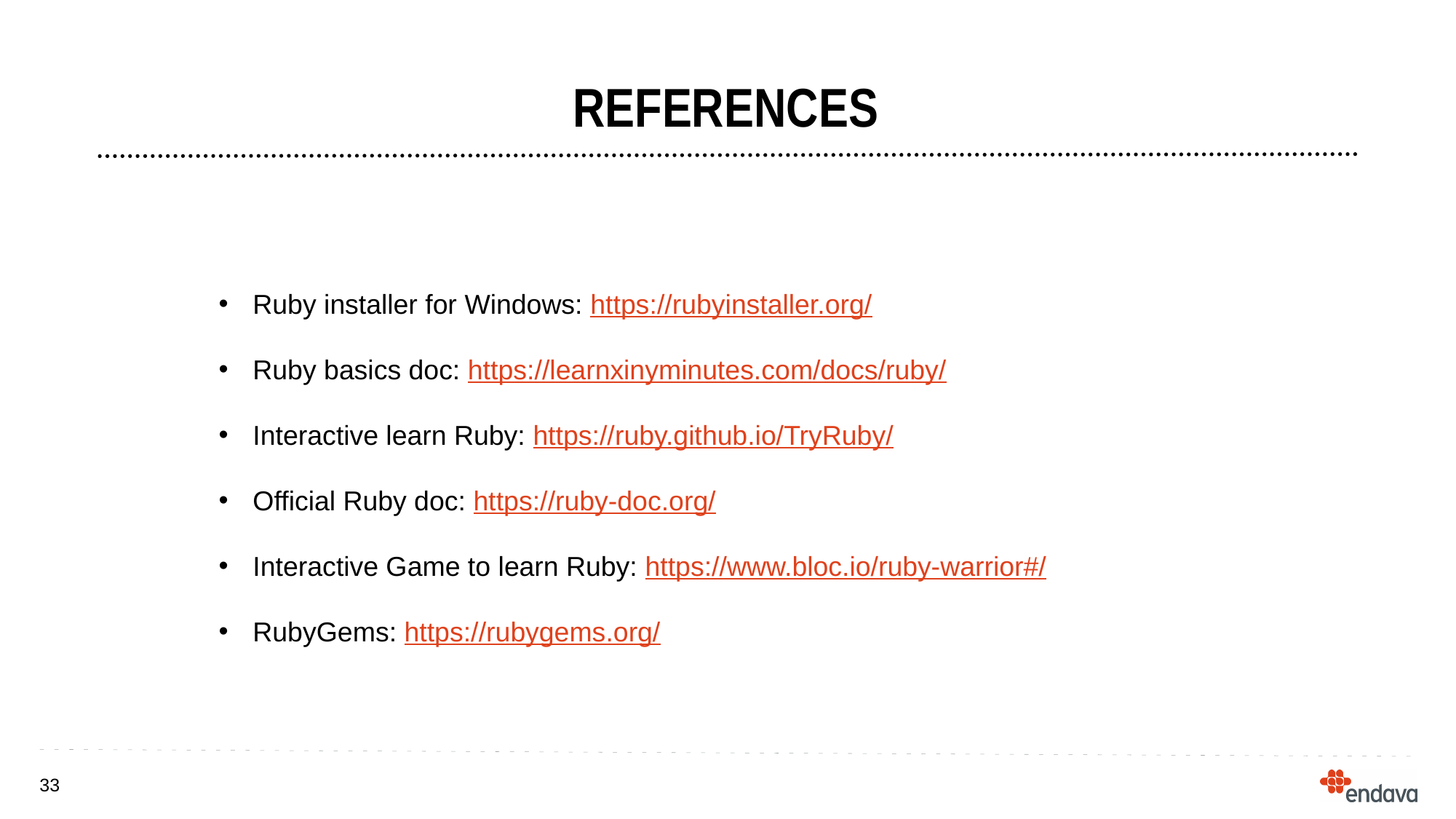

References
Ruby installer for Windows: https://rubyinstaller.org/

Ruby basics doc: https://learnxinyminutes.com/docs/ruby/

Interactive learn Ruby: https://ruby.github.io/TryRuby/

Official Ruby doc: https://ruby-doc.org/

Interactive Game to learn Ruby: https://www.bloc.io/ruby-warrior#/

RubyGems: https://rubygems.org/